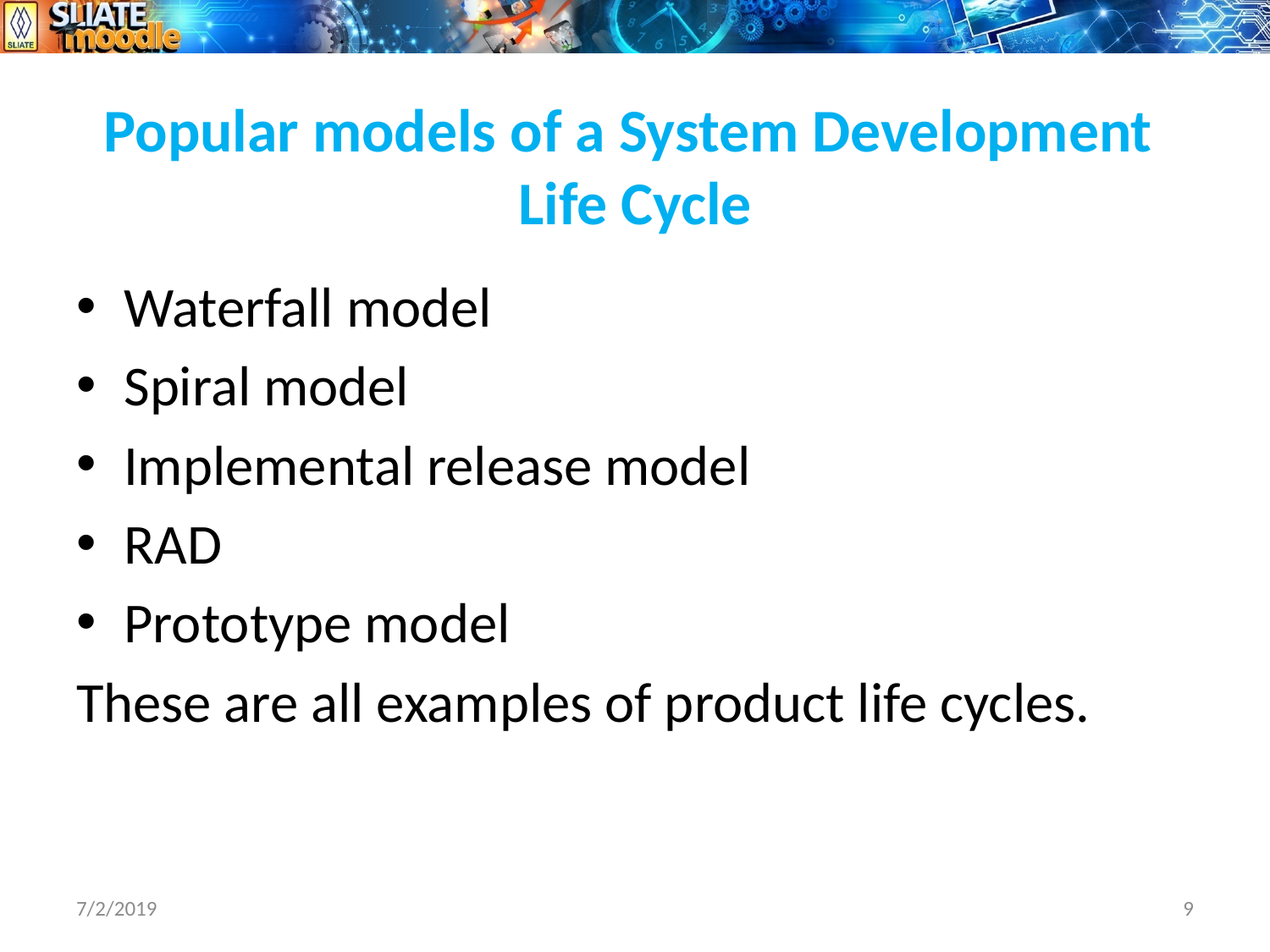

# Popular models of a System Development  Life Cycle
Waterfall model
Spiral model
Implemental release model
RAD
Prototype model
These are all examples of product life cycles.

7/2/2019
9